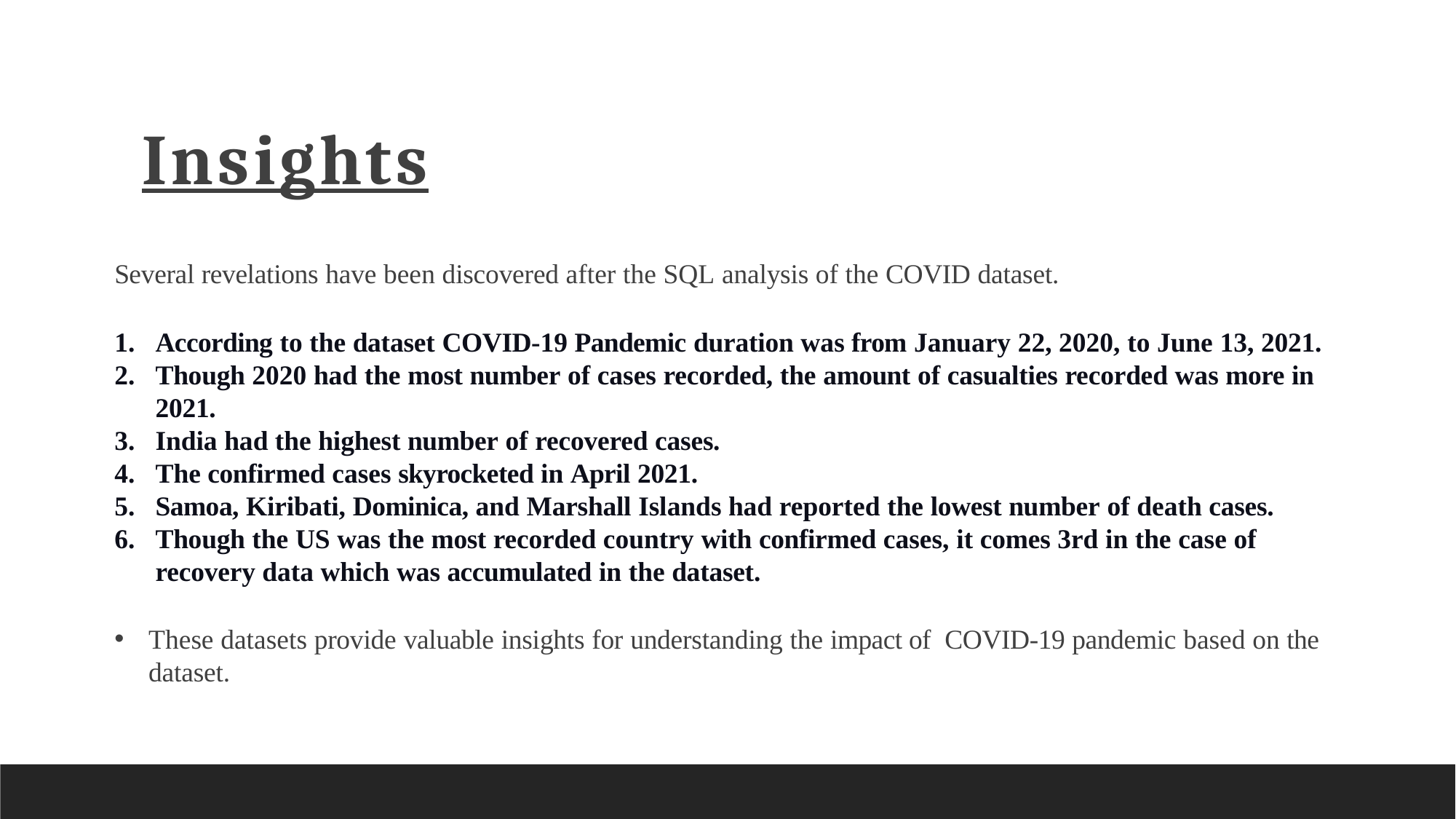

# Insights
Several revelations have been discovered after the SQL analysis of the COVID dataset.

According to the dataset COVID-19 Pandemic duration was from January 22, 2020, to June 13, 2021.
Though 2020 had the most number of cases recorded, the amount of casualties recorded was more in 2021.
India had the highest number of recovered cases.
The confirmed cases skyrocketed in April 2021.
Samoa, Kiribati, Dominica, and Marshall Islands had reported the lowest number of death cases.
Though the US was the most recorded country with confirmed cases, it comes 3rd in the case of recovery data which was accumulated in the dataset.

These datasets provide valuable insights for understanding the impact of  COVID-19 pandemic based on the dataset.